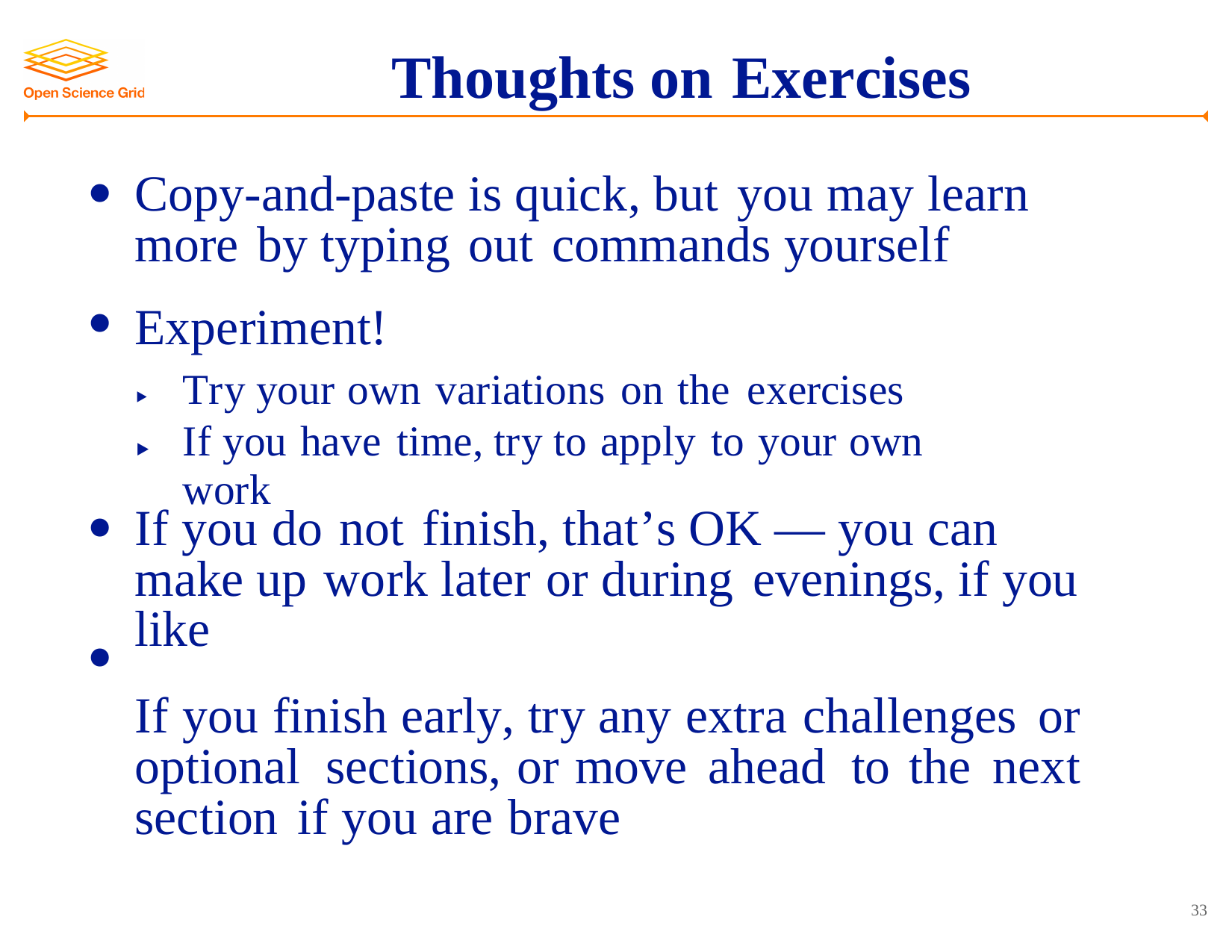

Thoughts on Exercises

•
•
Copy-and-paste is quick, but you may learn more by typing out commands yourself
Experiment!
Try your own variations on the exercises
If you have time, try to apply to your own work
‣
‣
•
•
If you do not finish, that’s OK — you can make up work later or during evenings, if you like
If you finish early, try any extra challenges or optional sections, or move ahead to the next section if you are brave
33